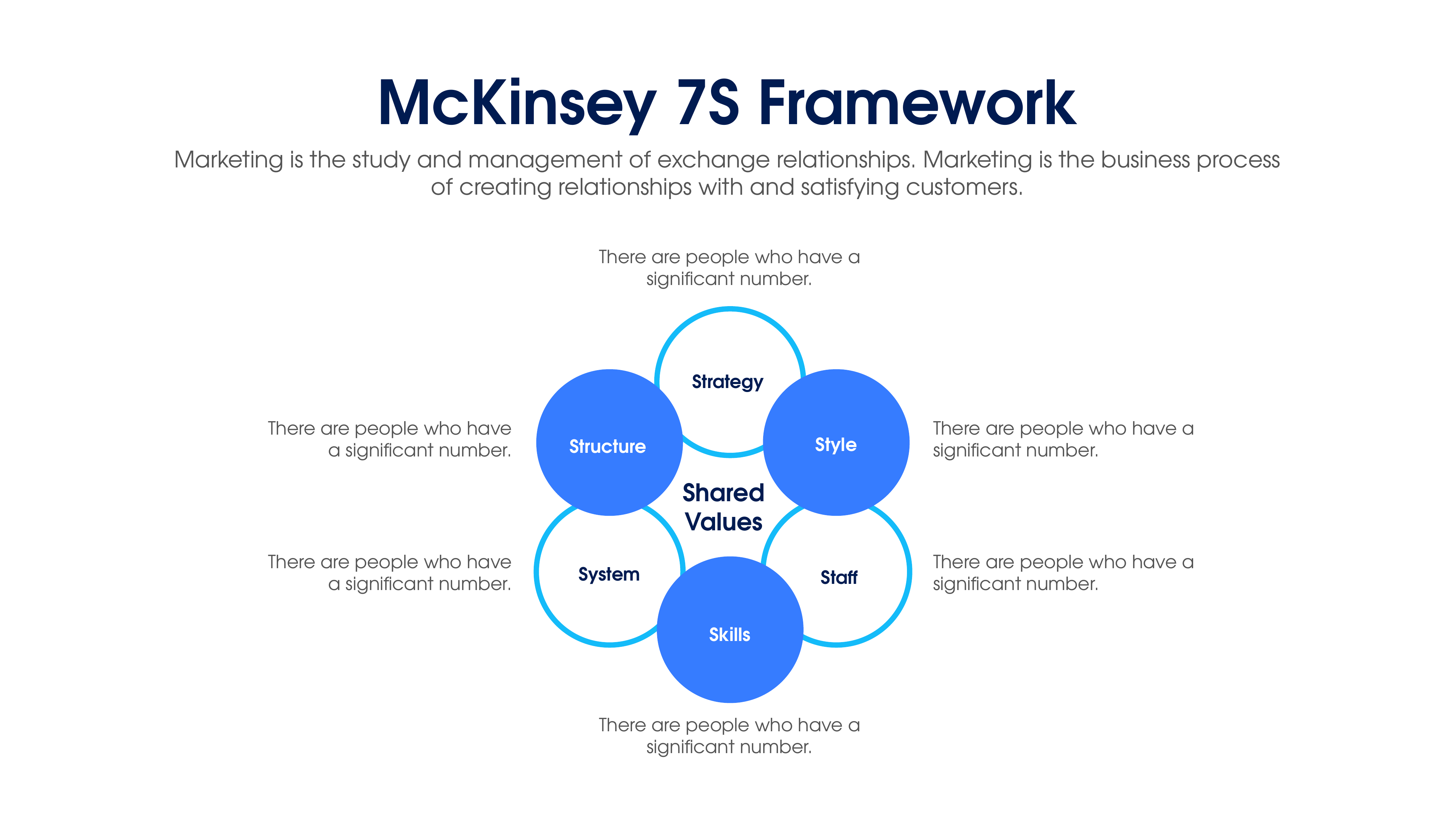

McKinsey 7S Framework
Marketing is the study and management of exchange relationships. Marketing is the business process of creating relationships with and satisfying customers.
There are people who have a significant number.

Strategy

There are people who have a significant number.
There are people who have a significant number.
Style
Structure
Shared Values

There are people who have a significant number.
There are people who have a significant number.

System
Staff
Skills
There are people who have a significant number.